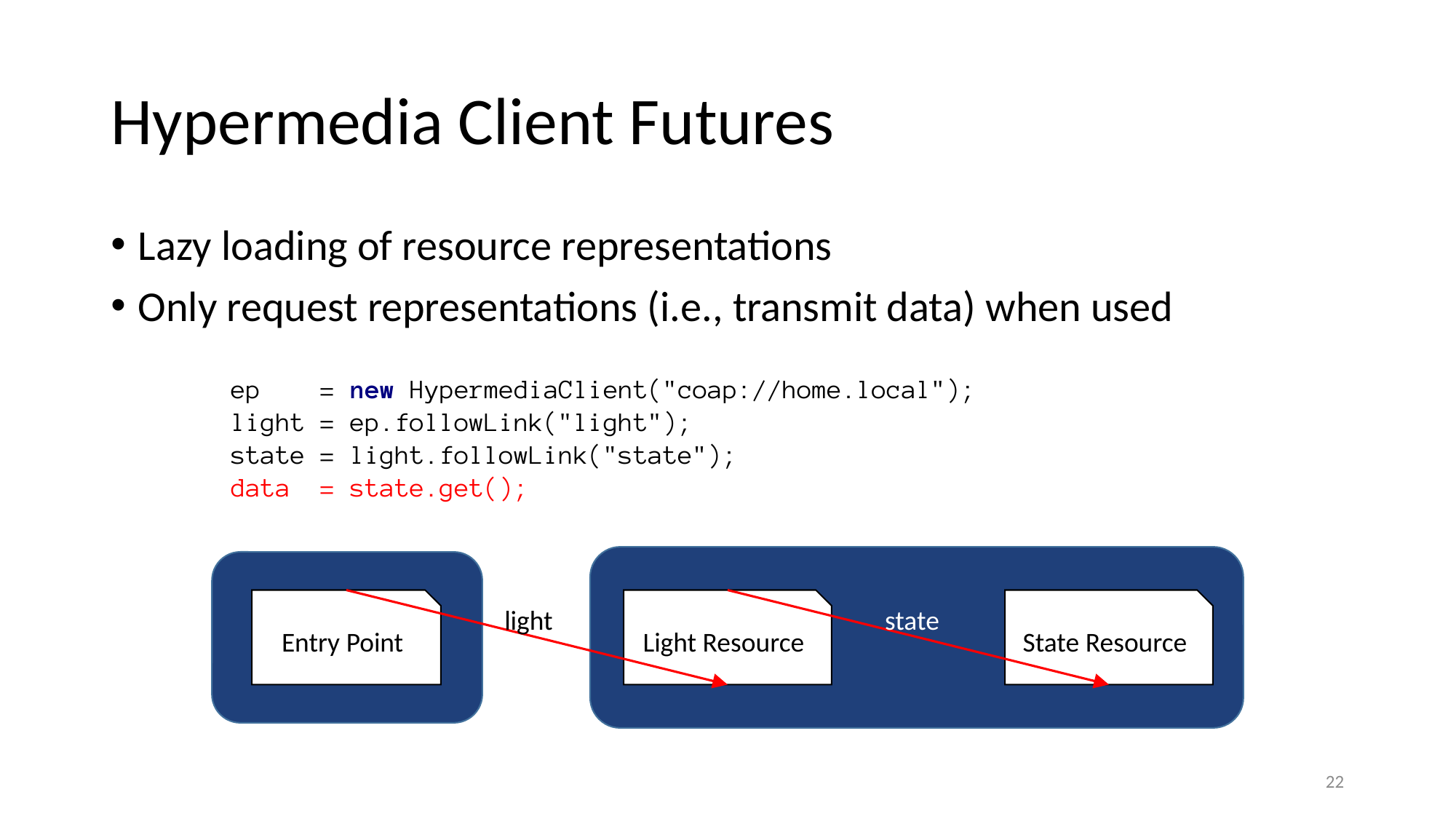

# Hypermedia Client Futures
Lazy loading of resource representations
Only request representations (i.e., transmit data) when used

ep    = new HypermediaClient("coap://home.local");
light = ep.followLink("light");
state = light.followLink("state");
data  = state.get();

Entry Point
Light Resource
State Resource
light
state
22